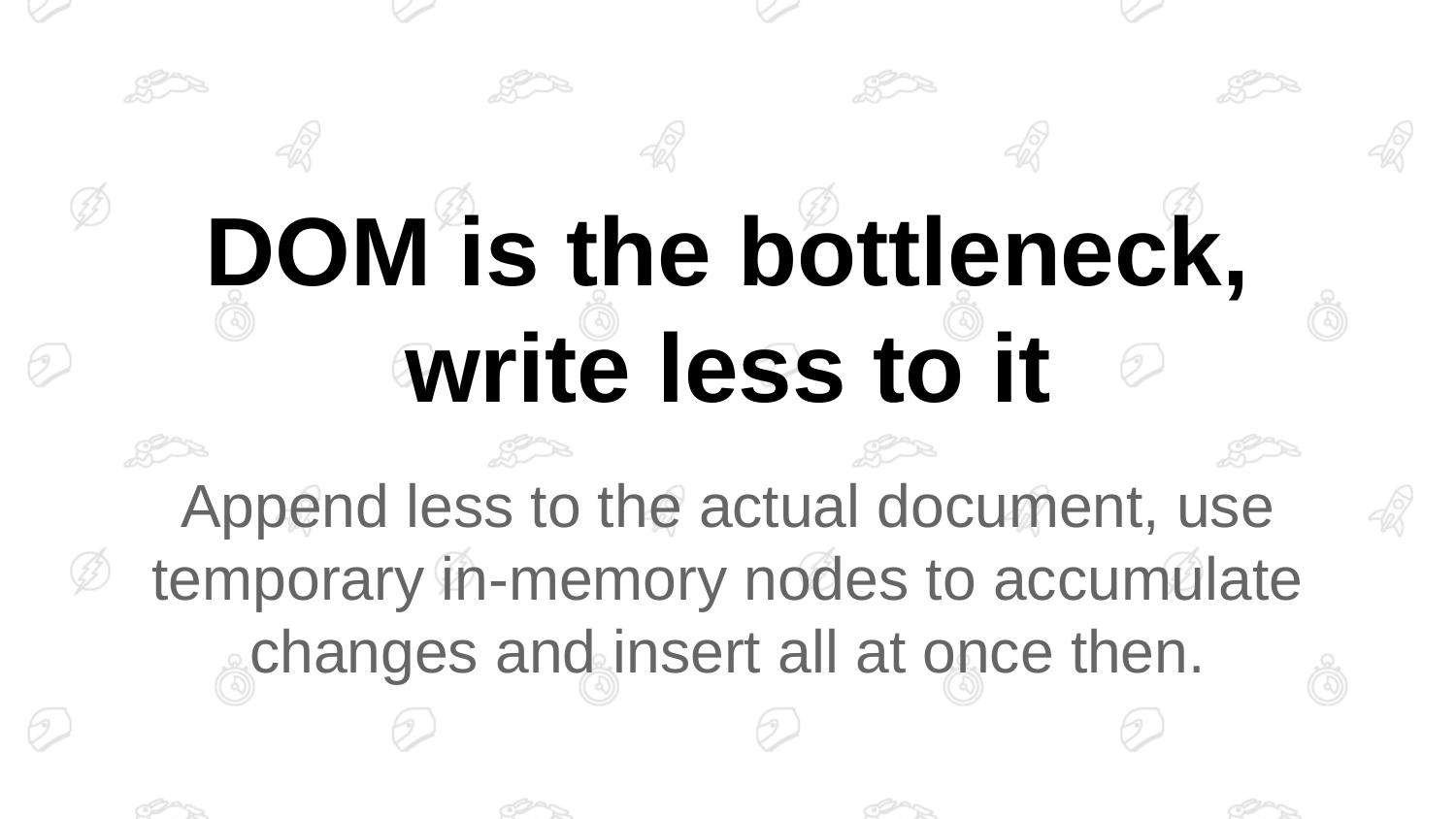

# DOM is the bottleneck, write less to it
Append less to the actual document, use temporary in-memory nodes to accumulate changes and insert all at once then.